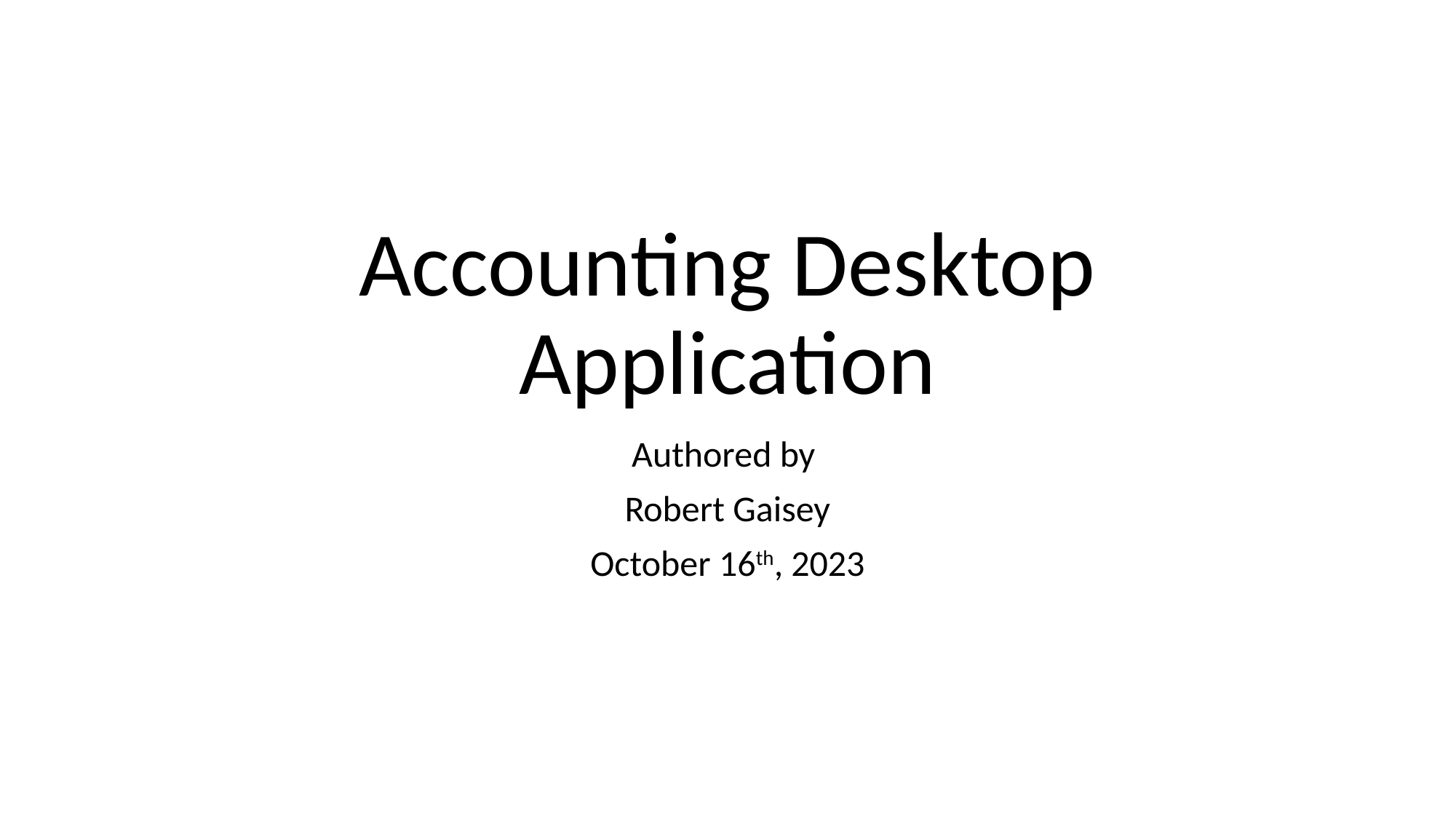

# Accounting Desktop Application
Authored by
Robert Gaisey
October 16th, 2023